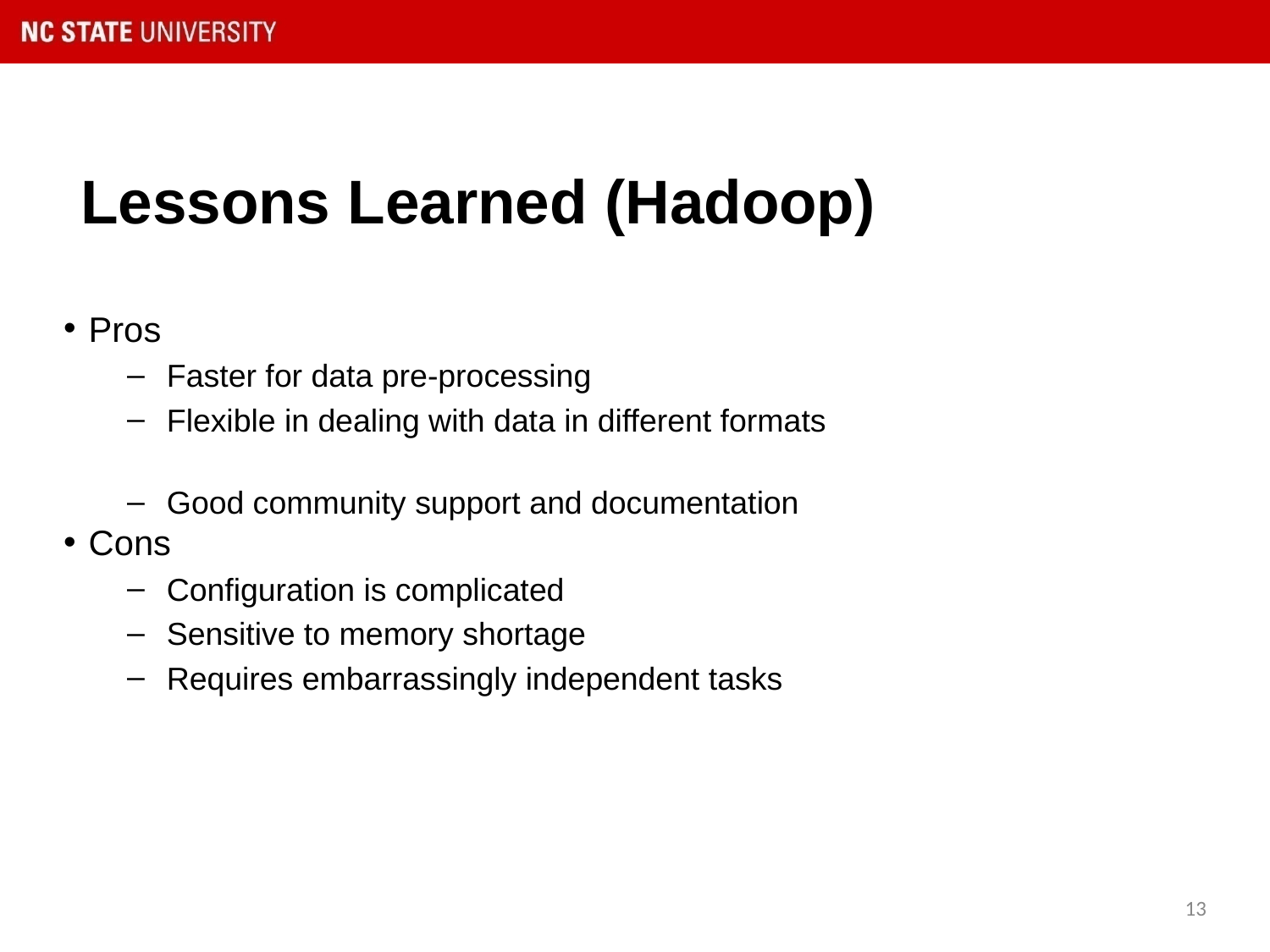

# Lessons Learned (Hadoop)
Pros
Faster for data pre-processing
Flexible in dealing with data in different formats
Good community support and documentation
Cons
Configuration is complicated
Sensitive to memory shortage
Requires embarrassingly independent tasks

13